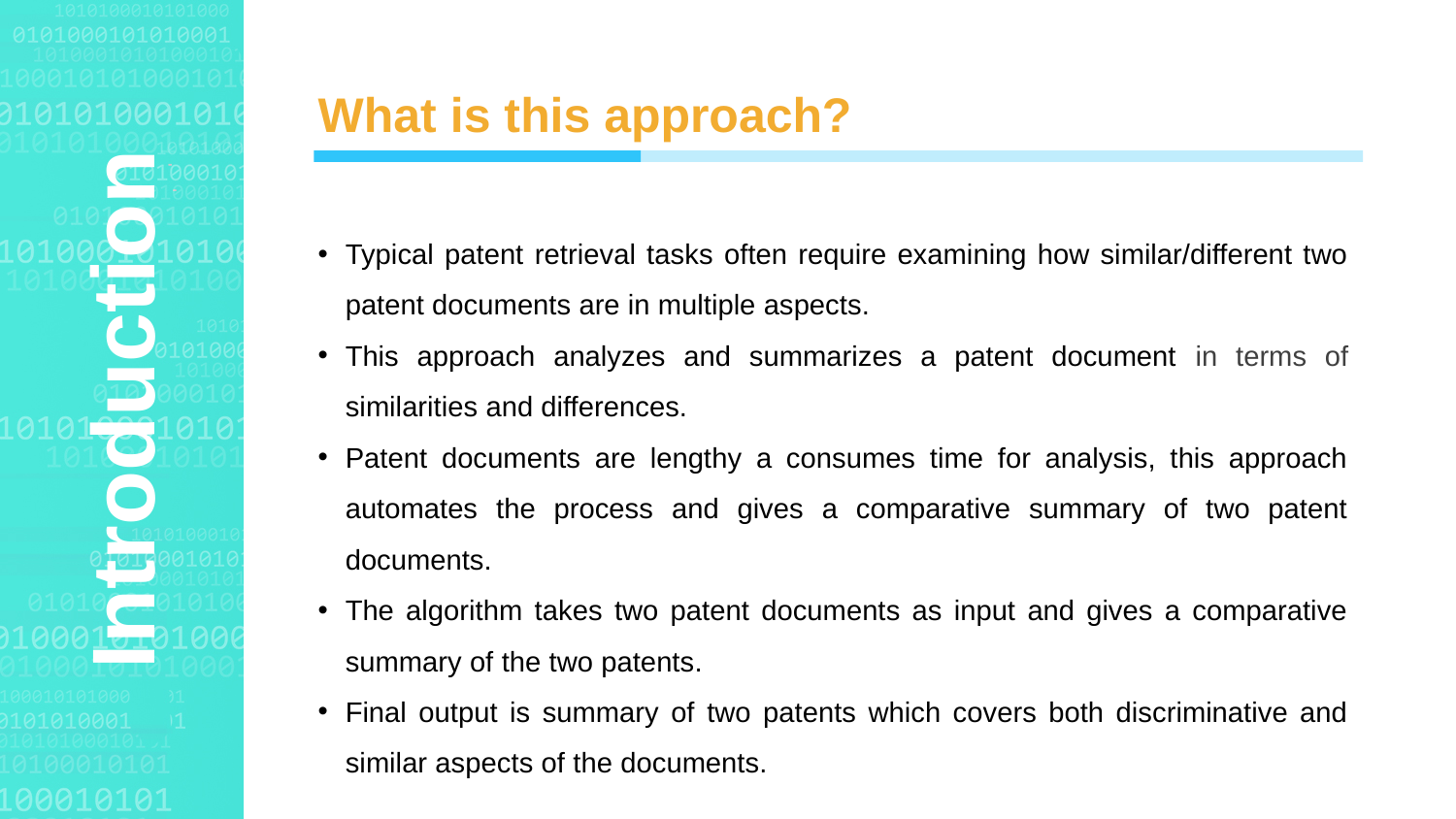

Agenda Style
What is this approach?

Typical patent retrieval tasks often require examining how similar/different two patent documents are in multiple aspects.
This approach analyzes and summarizes a patent document in terms of similarities and differences.
Patent documents are lengthy a consumes time for analysis, this approach automates the process and gives a comparative summary of two patent documents.
The algorithm takes two patent documents as input and gives a comparative summary of the two patents.
Final output is summary of two patents which covers both discriminative and similar aspects of the documents.

Introduction